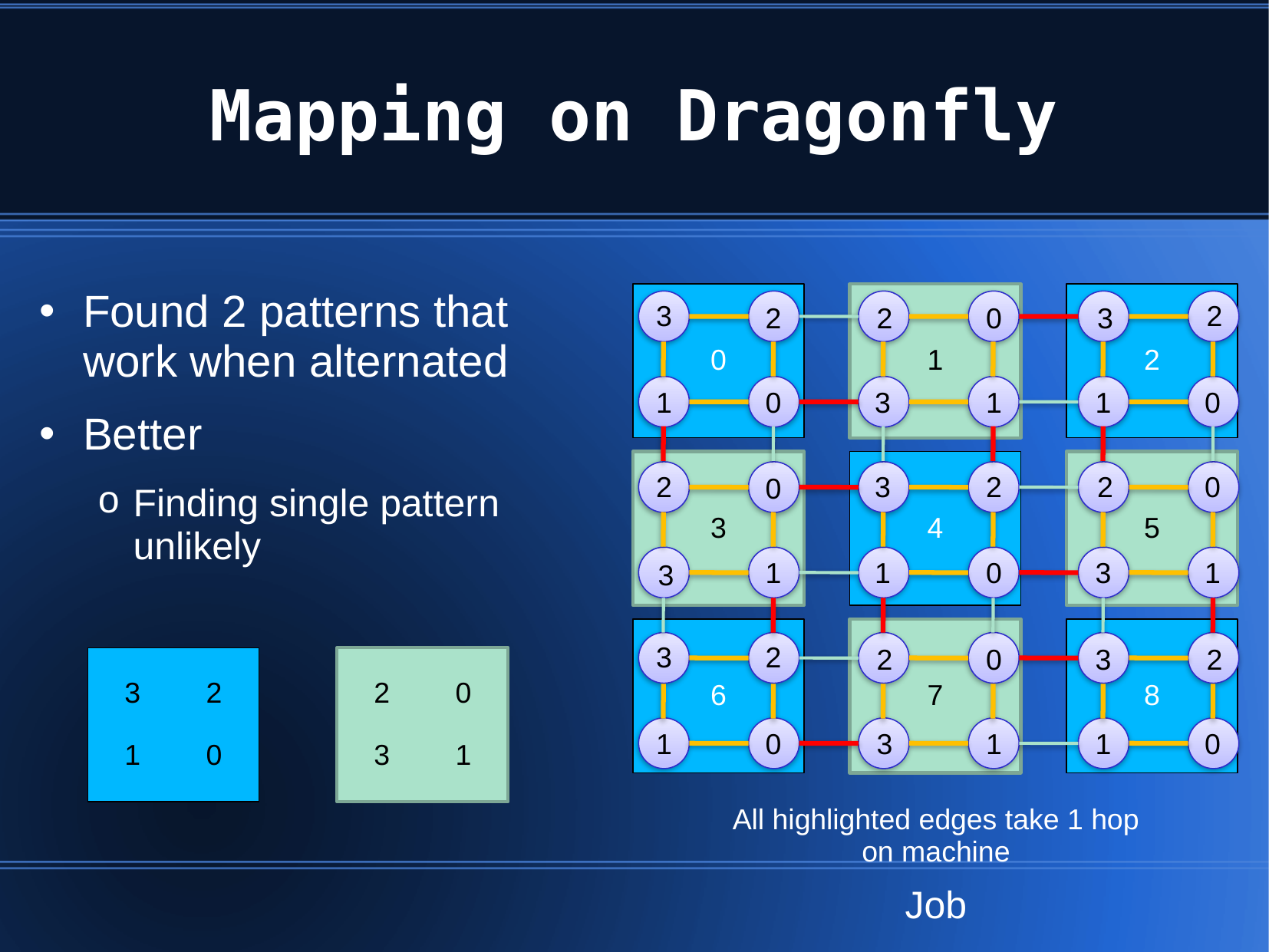

# Mapping on Dragonfly
Found 2 patterns that work when alternated
Better
Finding single pattern unlikely
0
1
2
3
4
5
6
7
8

3
2
0
3
2
2
1
0
3
1
1
0
3
2
2
0
2
0
1
1
3
1
0
3
3
2
2
0
3
2
1
0
1
1
0
3
Job

3
2
1
0

2
0
3
1
All highlighted edges take 1 hop on machine